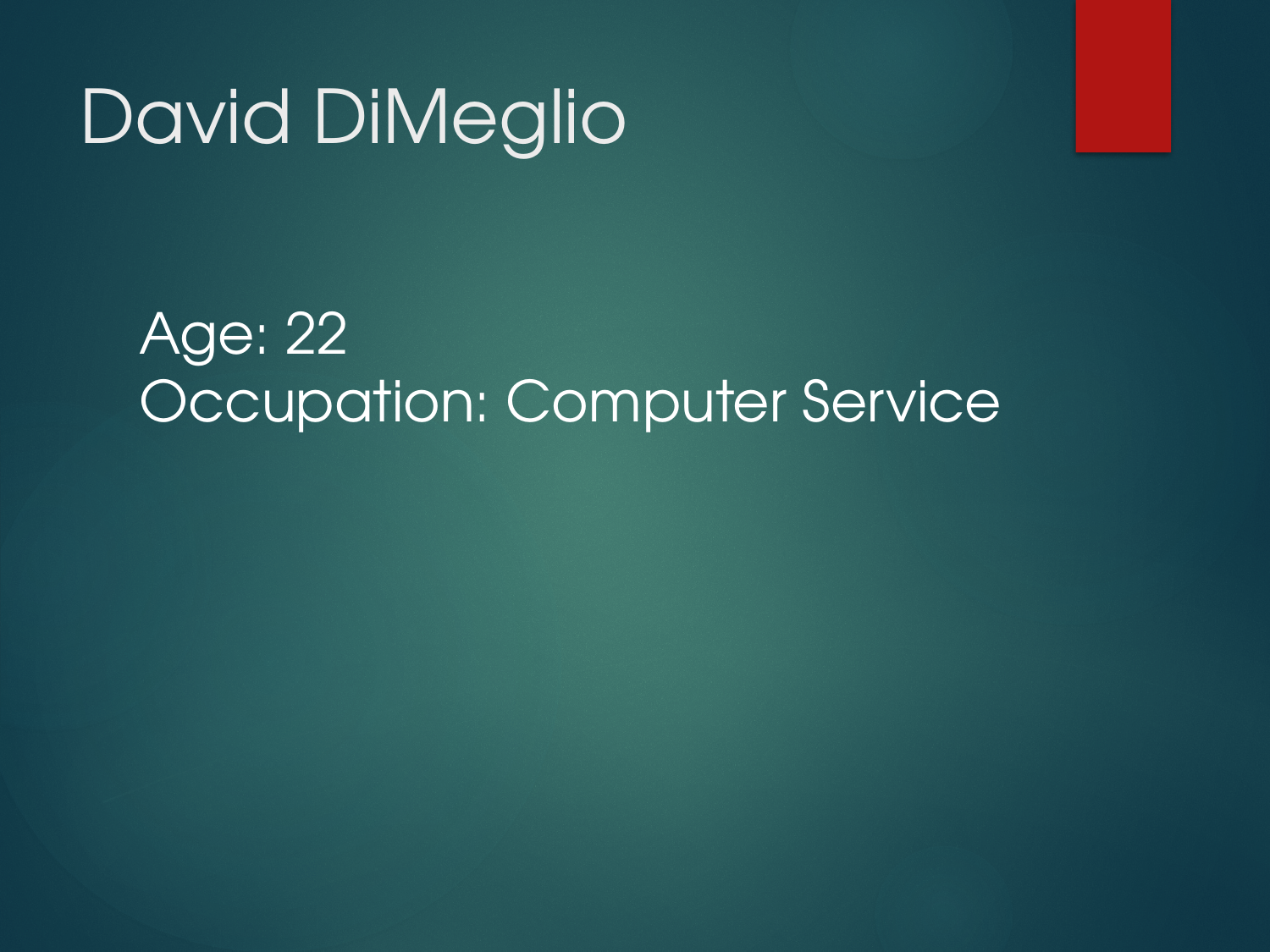

# David DiMeglio

Age: 22
Occupation: Computer Service